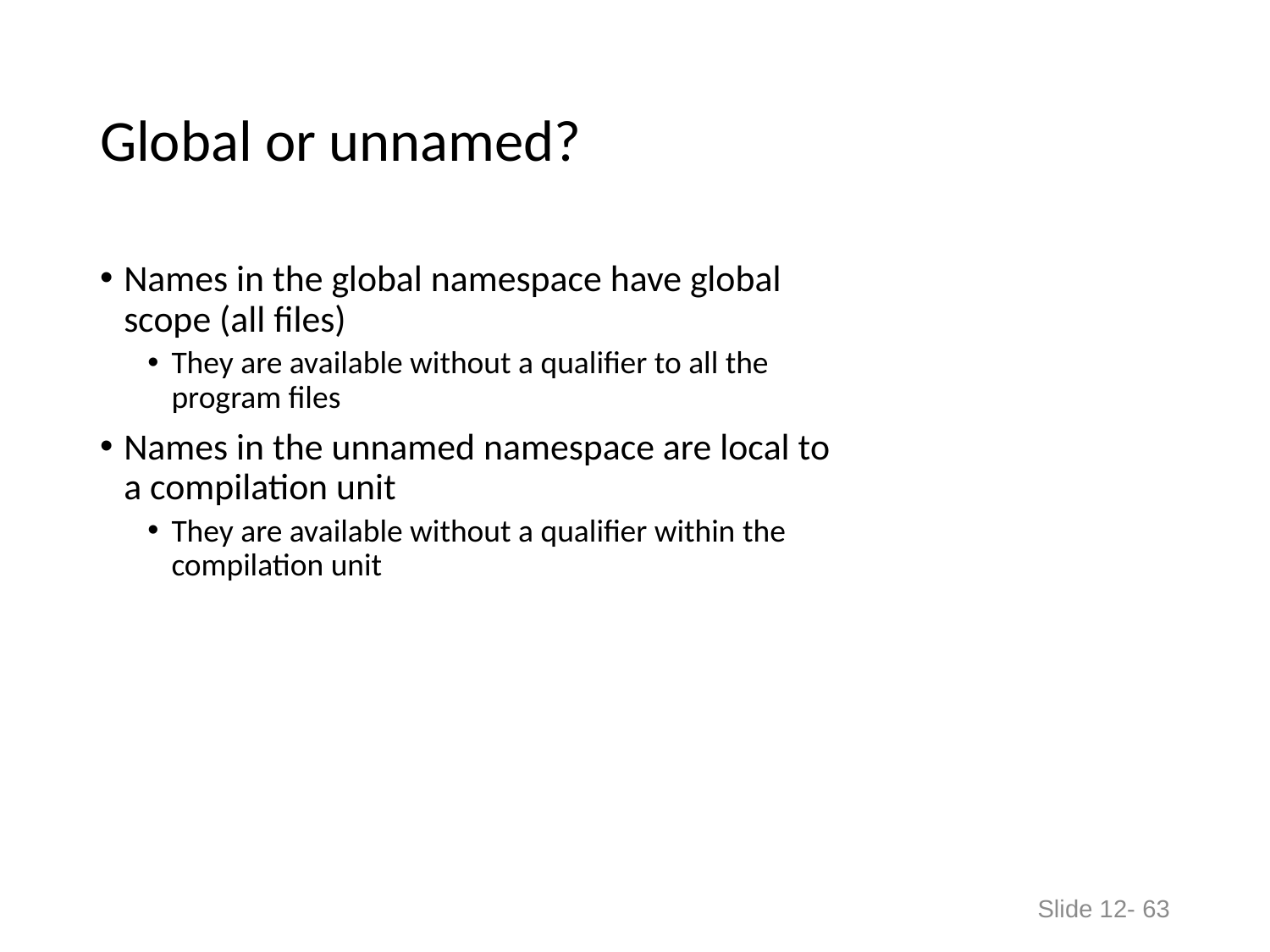

# Global or unnamed?
Names in the global namespace have global
scope (all files)
They are available without a qualifier to all the
program files
Names in the unnamed namespace are local to
a compilation unit
They are available without a qualifier within the
compilation unit
Slide 12- 63